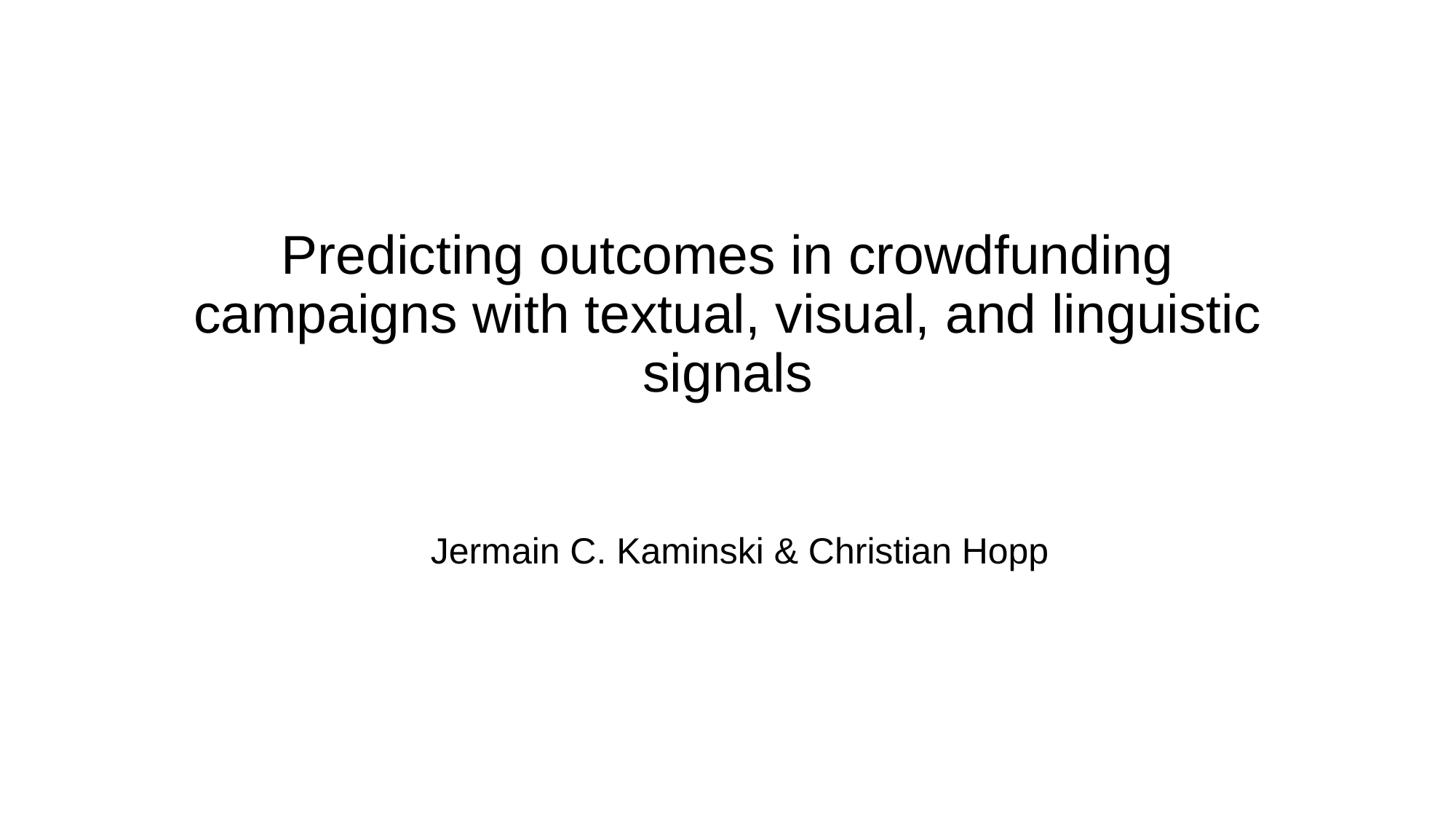

# Predicting outcomes in crowdfunding campaigns with textual, visual, and linguistic signals
Jermain C. Kaminski & Christian Hopp